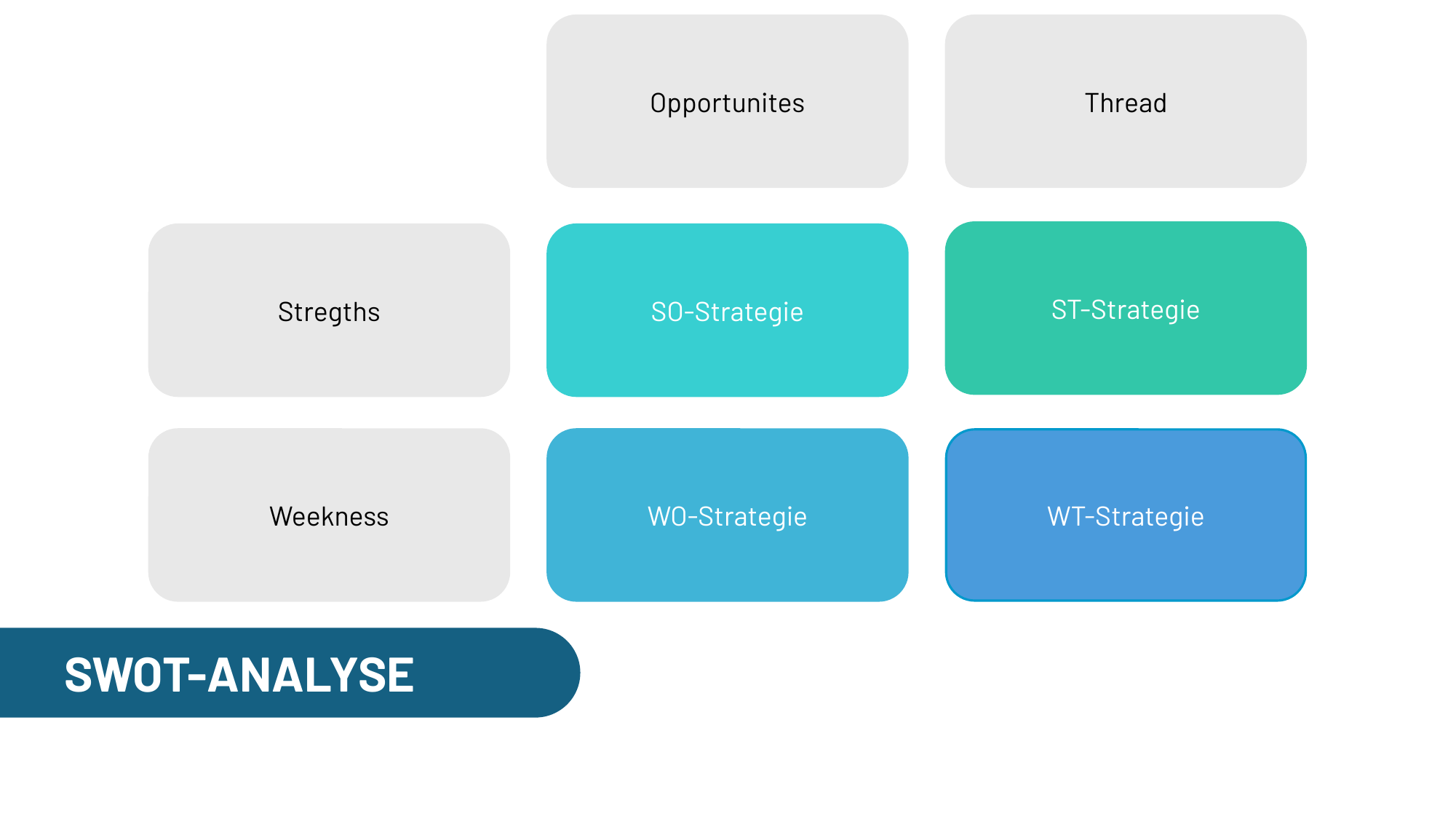

Opportunites
Thread
ST-Strategie
Stregths
SO-Strategie
Weekness
WO-Strategie
WT-Strategie
SWOT-ANALYSE